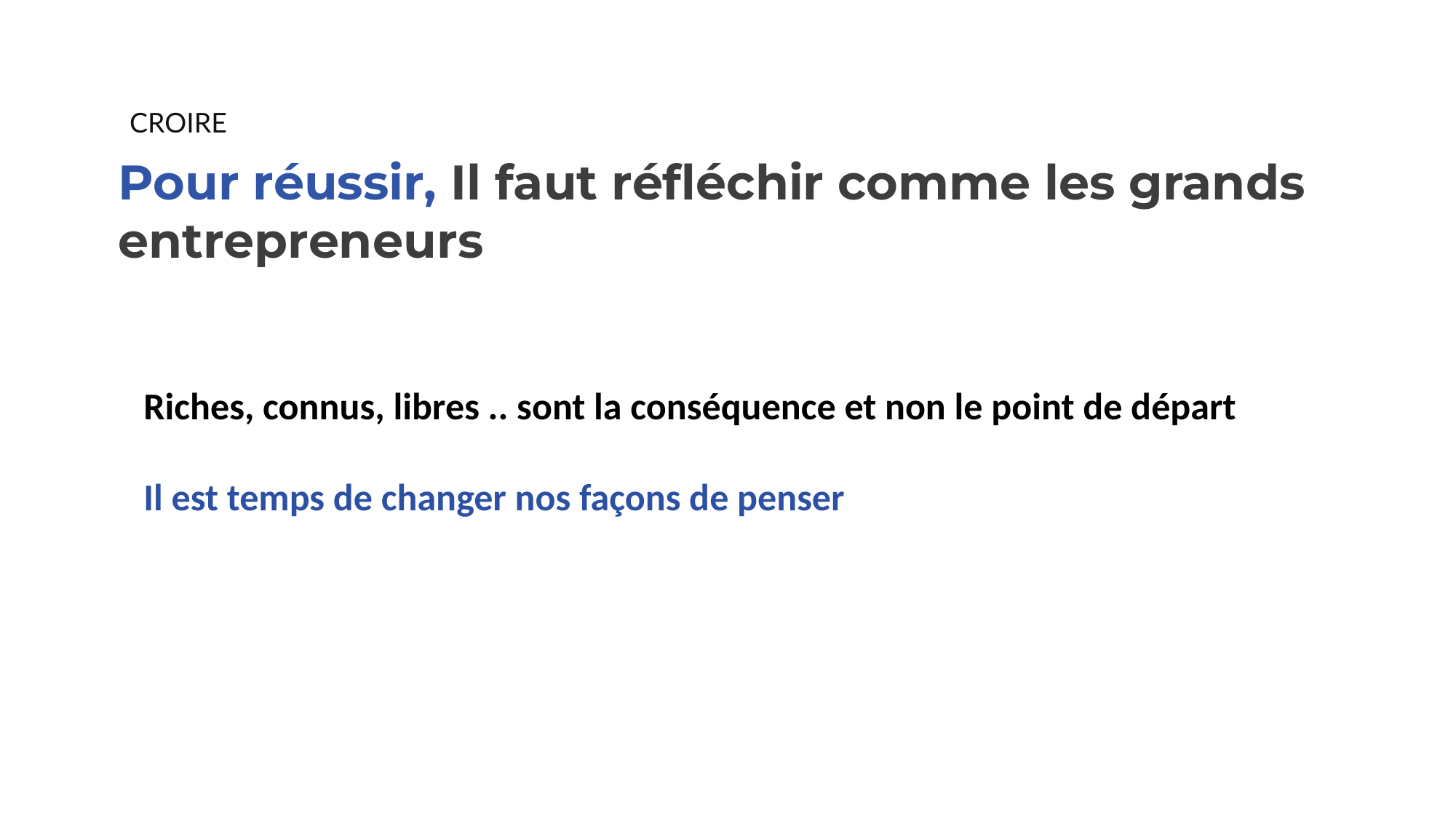

CROIRE
Pour réussir, Il faut réfléchir comme les grands entrepreneurs
Riches, connus, libres .. sont la conséquence et non le point de départ

Il est temps de changer nos façons de penser